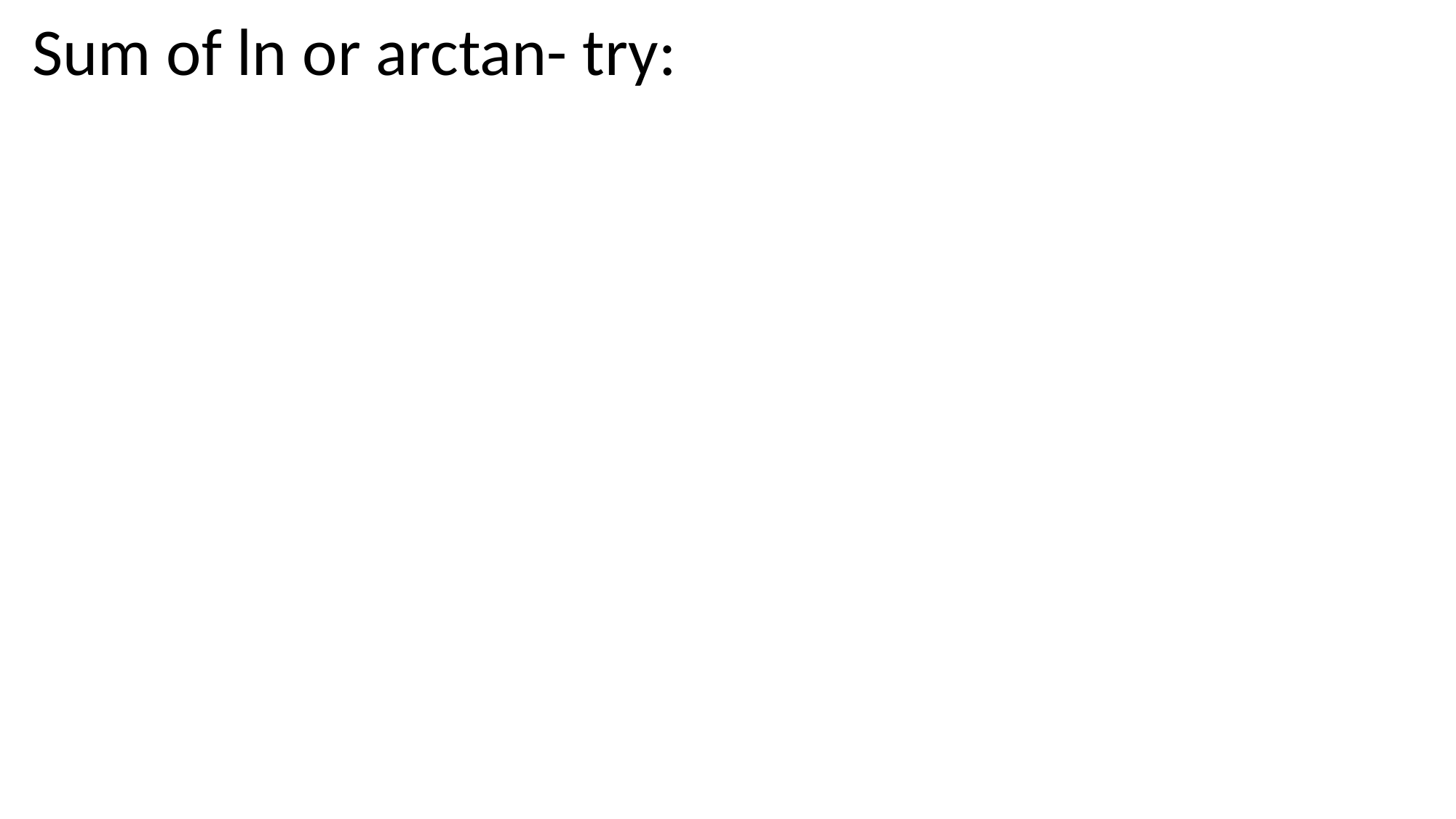

# Sum of ln or arctan- try: